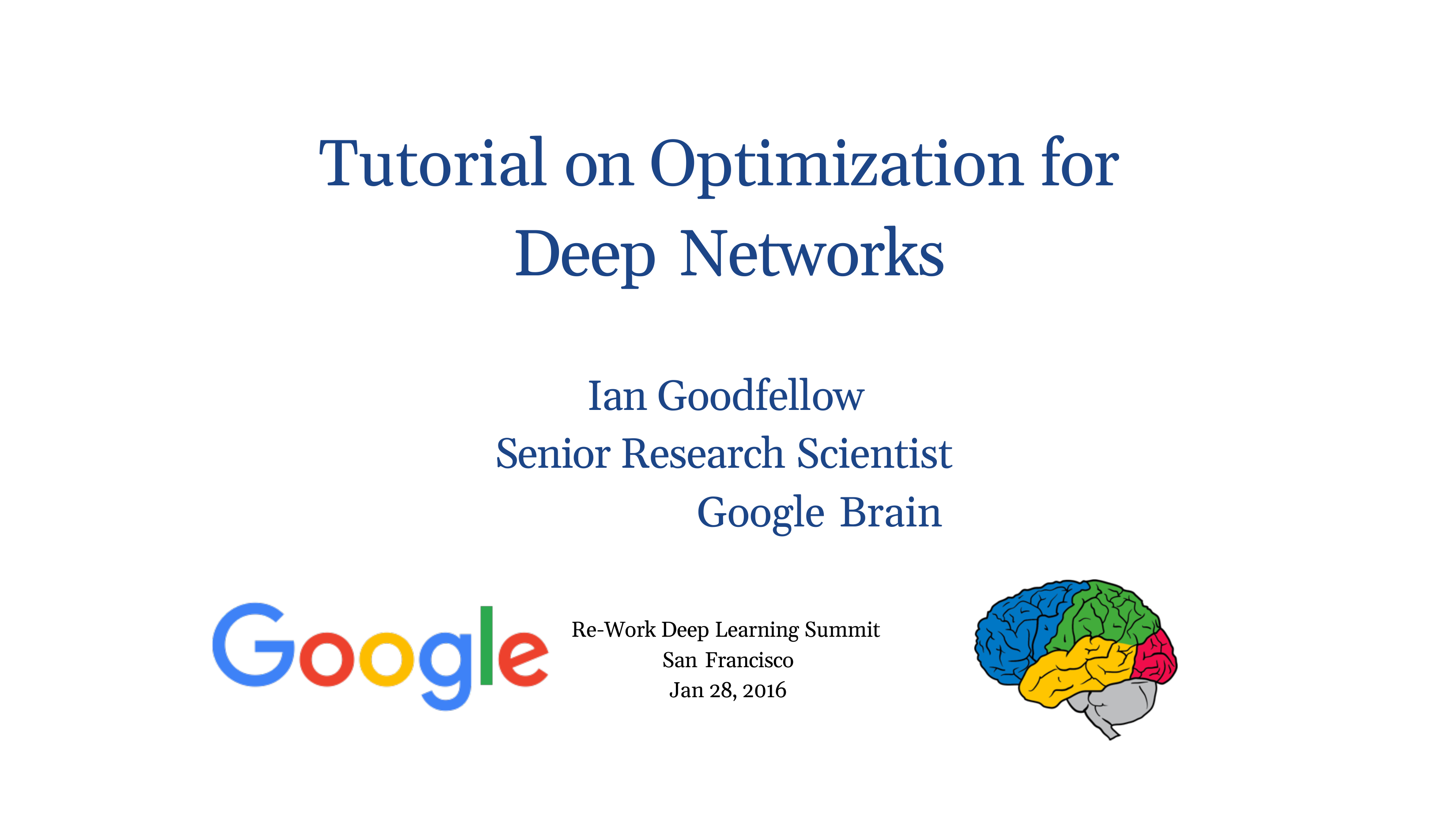

# Tutorial on Optimization for  Deep Networks
Ian Goodfellow  Senior Research Scientist
Google Brain

Re-Work Deep Learning Summit  San Francisco
Jan 28, 2016